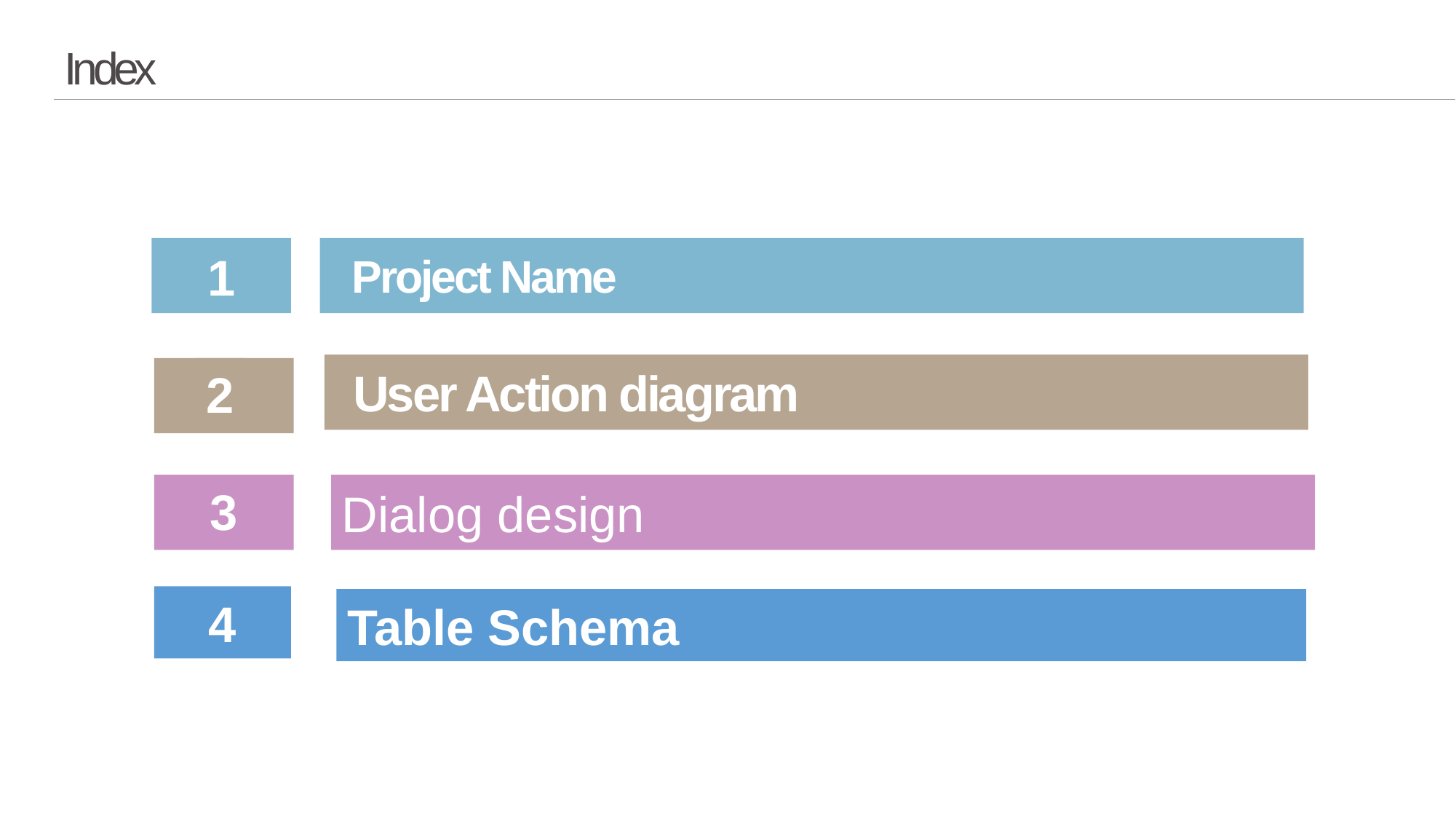

Index
1

Project Name

User Action diagram

2

Dialog design
3
4
Table Schema